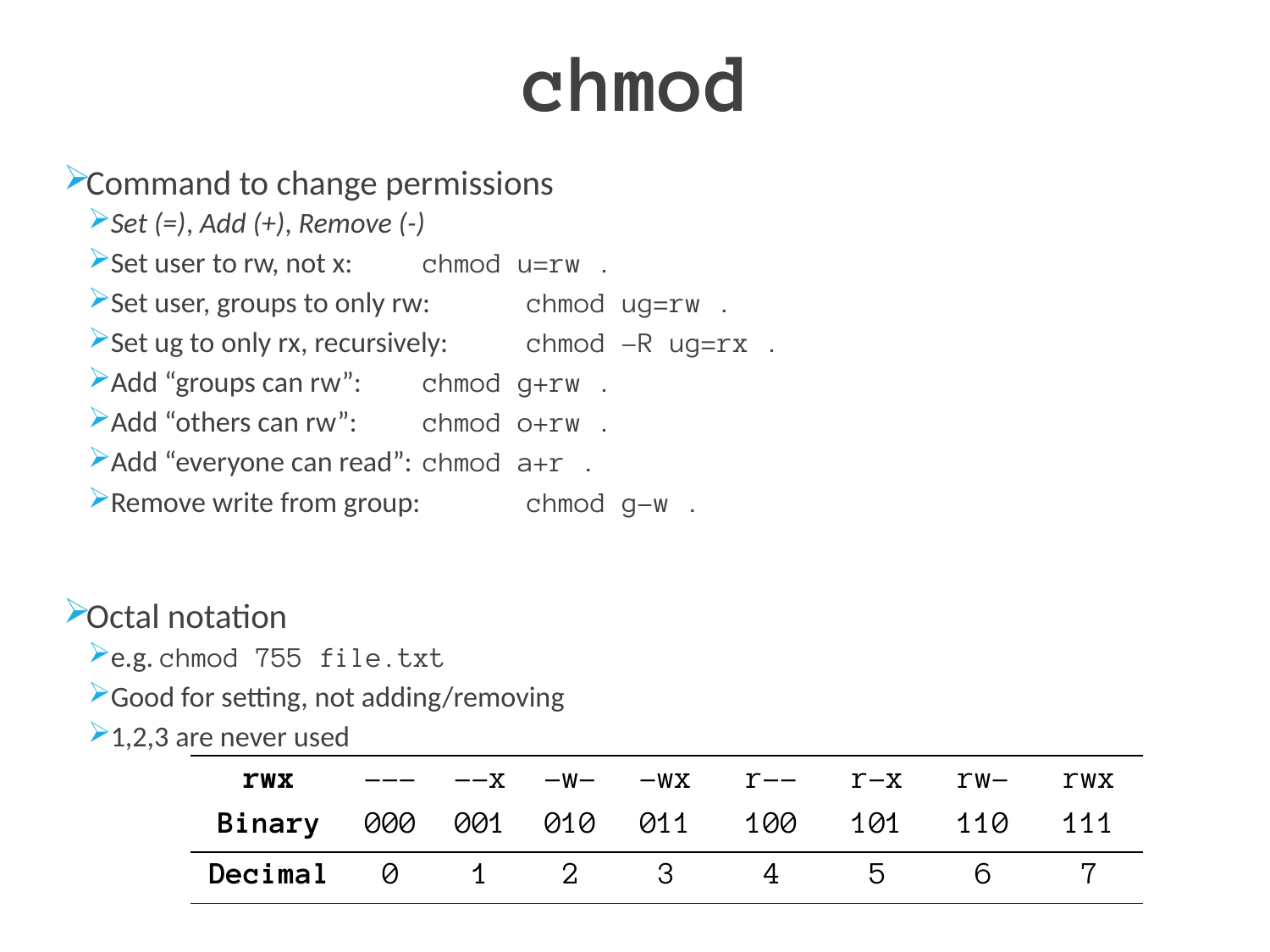

# chmod
Command to change permissions
Set (=), Add (+), Remove (-)
Set user to rw, not x: 		chmod u=rw .
Set user, groups to only rw: 		chmod ug=rw .
Set ug to only rx, recursively: 	chmod –R ug=rx .
Add “groups can rw”: 		chmod g+rw .
Add “others can rw”: 		chmod o+rw .
Add “everyone can read”: 		chmod a+r .
Remove write from group: 		chmod g-w .

Octal notation
e.g. chmod 755 file.txt
Good for setting, not adding/removing
1,2,3 are never used

| rwx | --- | --x | -w- | -wx | r-- | r-x | rw- | rwx |
| --- | --- | --- | --- | --- | --- | --- | --- | --- |
| Binary | 000 | 001 | 010 | 011 | 100 | 101 | 110 | 111 |
| Decimal | 0 | 1 | 2 | 3 | 4 | 5 | 6 | 7 |